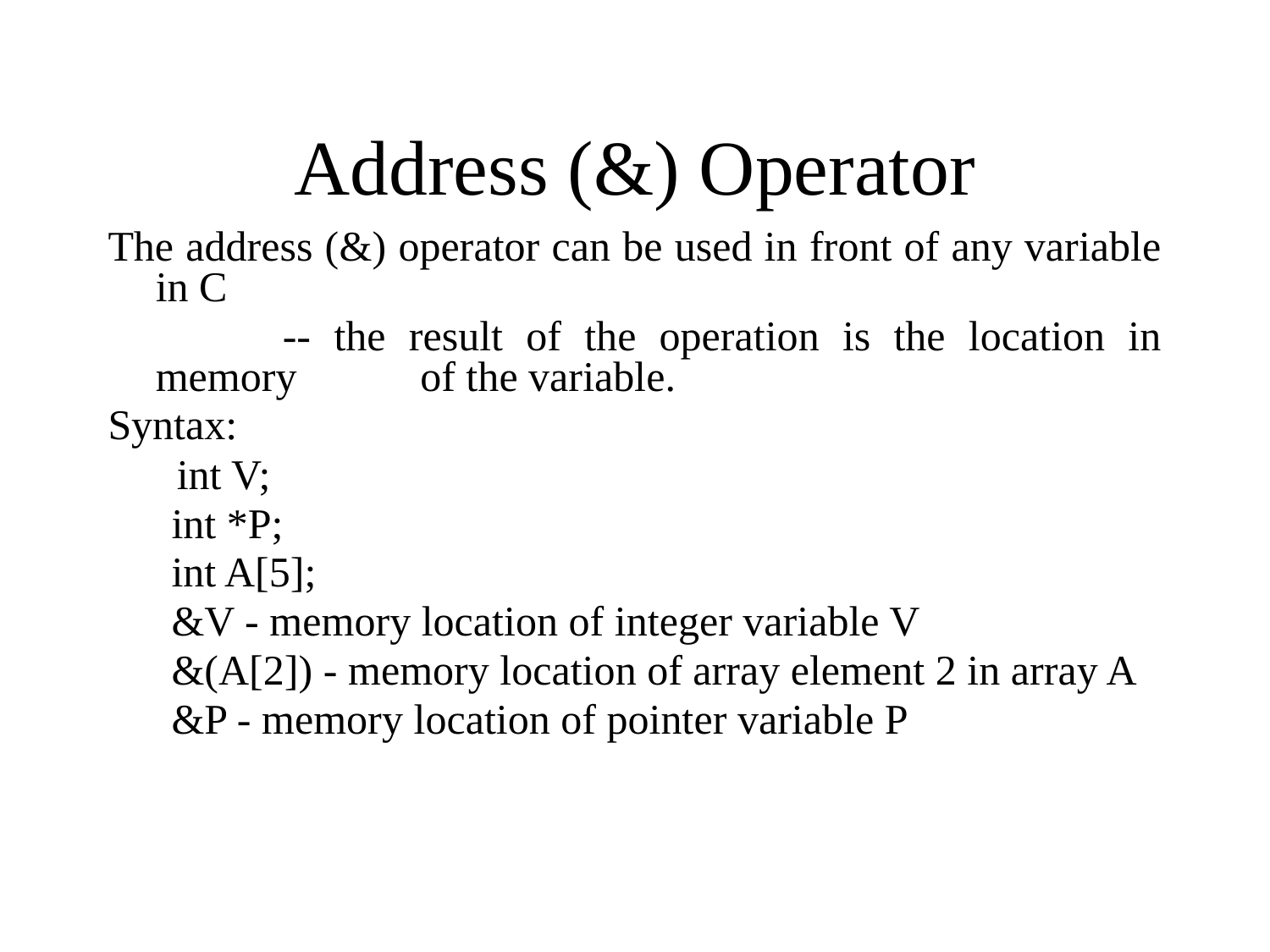

# Address (&) Operator
The address (&) operator can be used in front of any variable in C
		-- the result of the operation is the location in memory 	 of the variable.
Syntax:
	  int V;
int *P;
int A[5];
&V - memory location of integer variable V
&(A[2]) - memory location of array element 2 in array A
&P - memory location of pointer variable P